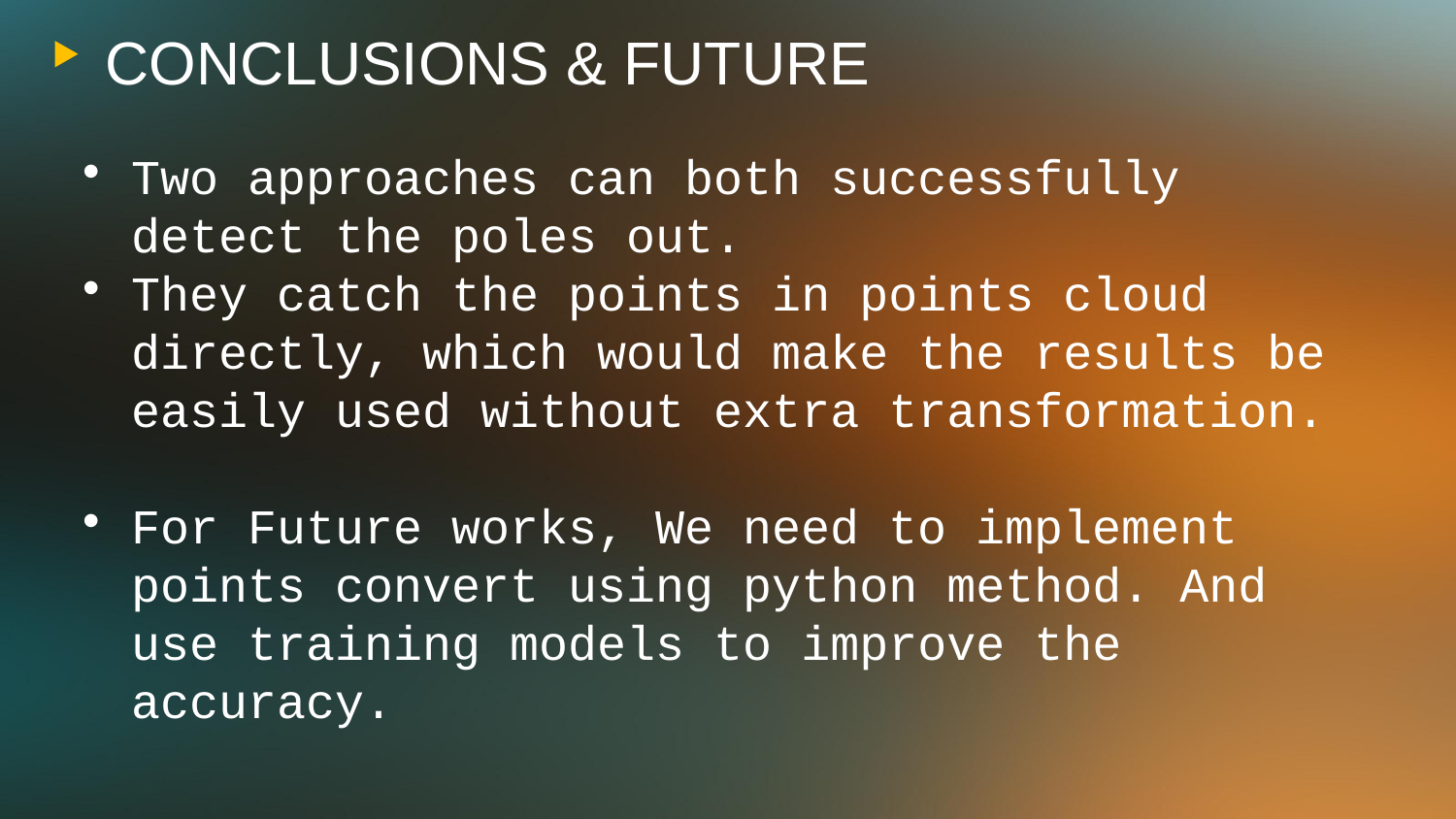

CONCLUSIONS & FUTURE

Two approaches can both successfully detect the poles out.
They catch the points in points cloud directly, which would make the results be easily used without extra transformation.

For Future works, We need to implement points convert using python method. And use training models to improve the accuracy.